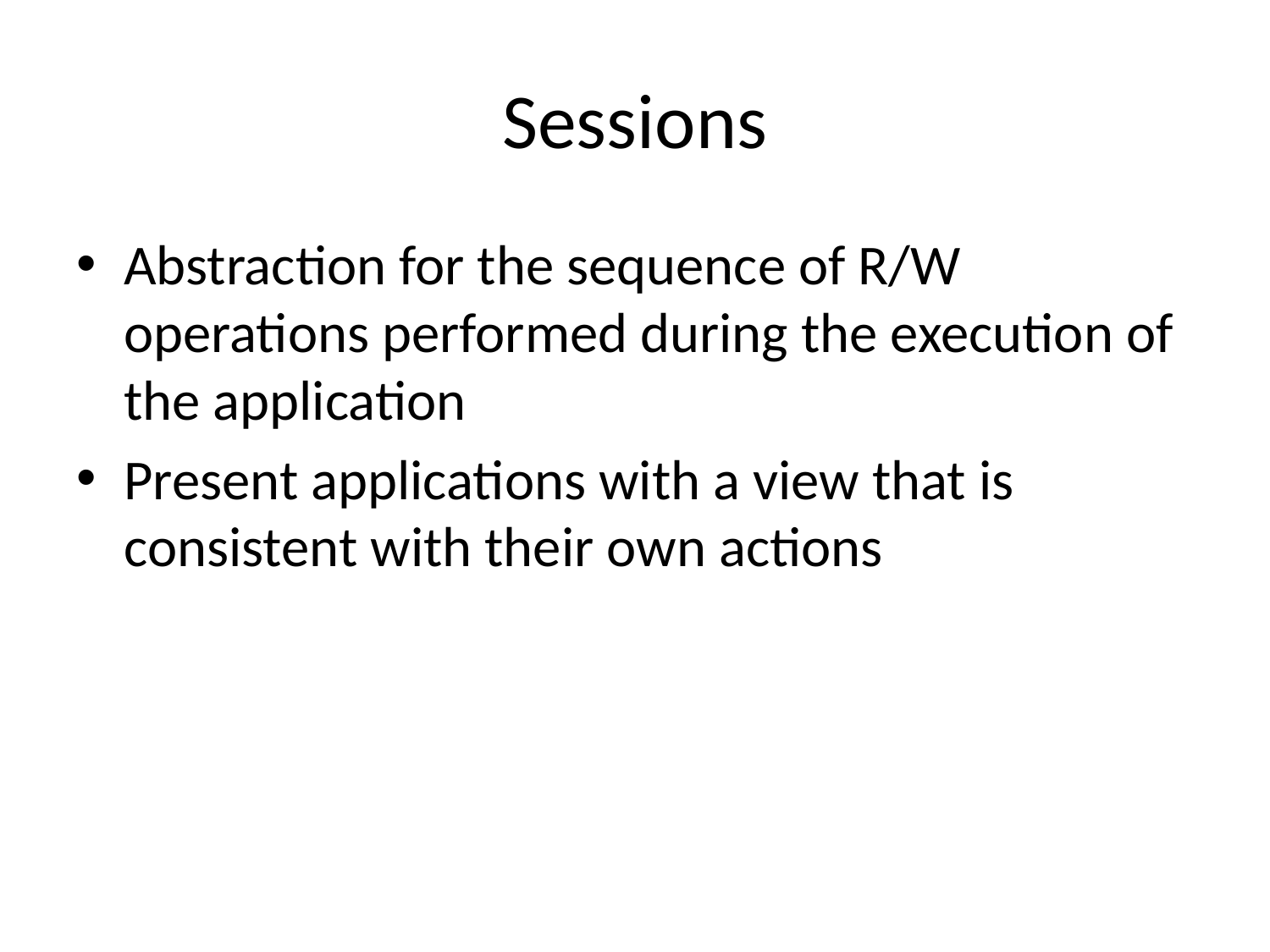

# Sessions
Abstraction for the sequence of R/W operations performed during the execution of the application
Present applications with a view that is consistent with their own actions